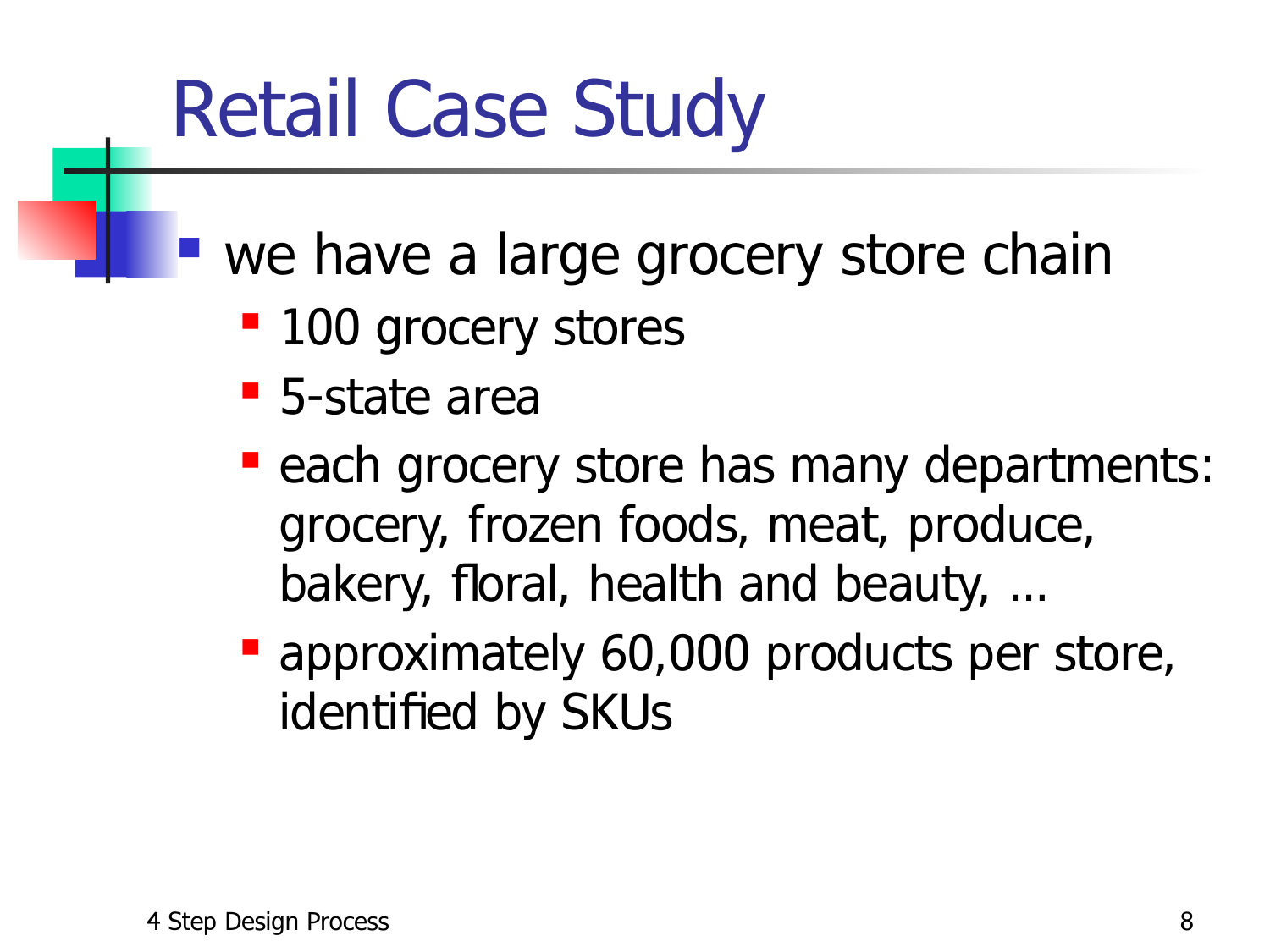

# Retail Case Study
we have a large grocery store chain
100 grocery stores
5-state area
each grocery store has many departments: grocery, frozen foods, meat, produce, bakery, floral, health and beauty, …
approximately 60,000 products per store, identified by SKUs
4 Step Design Process
8